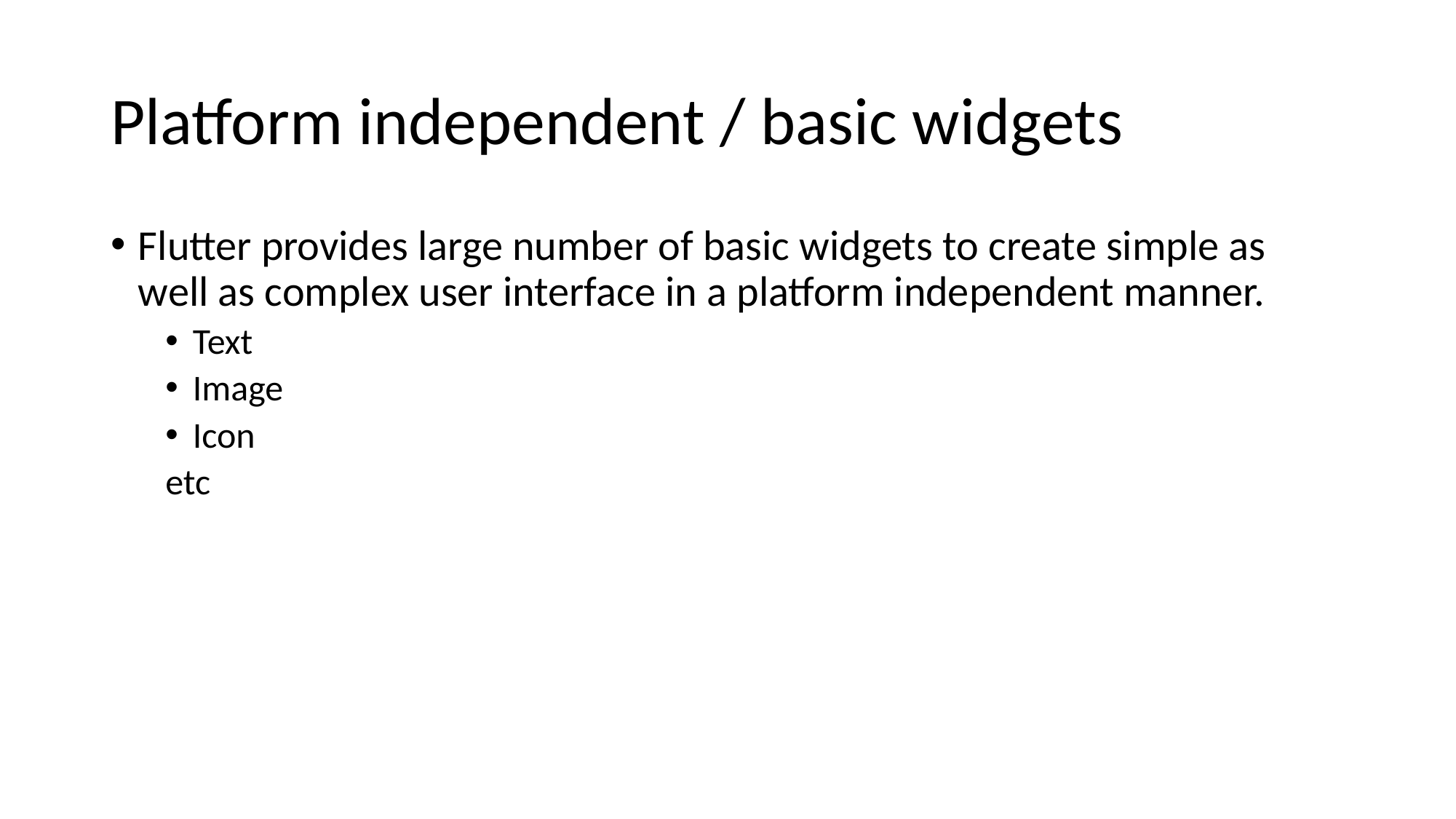

# Platform independent / basic widgets
Flutter provides large number of basic widgets to create simple as well as complex user interface in a platform independent manner.
Text
Image
Icon
etc